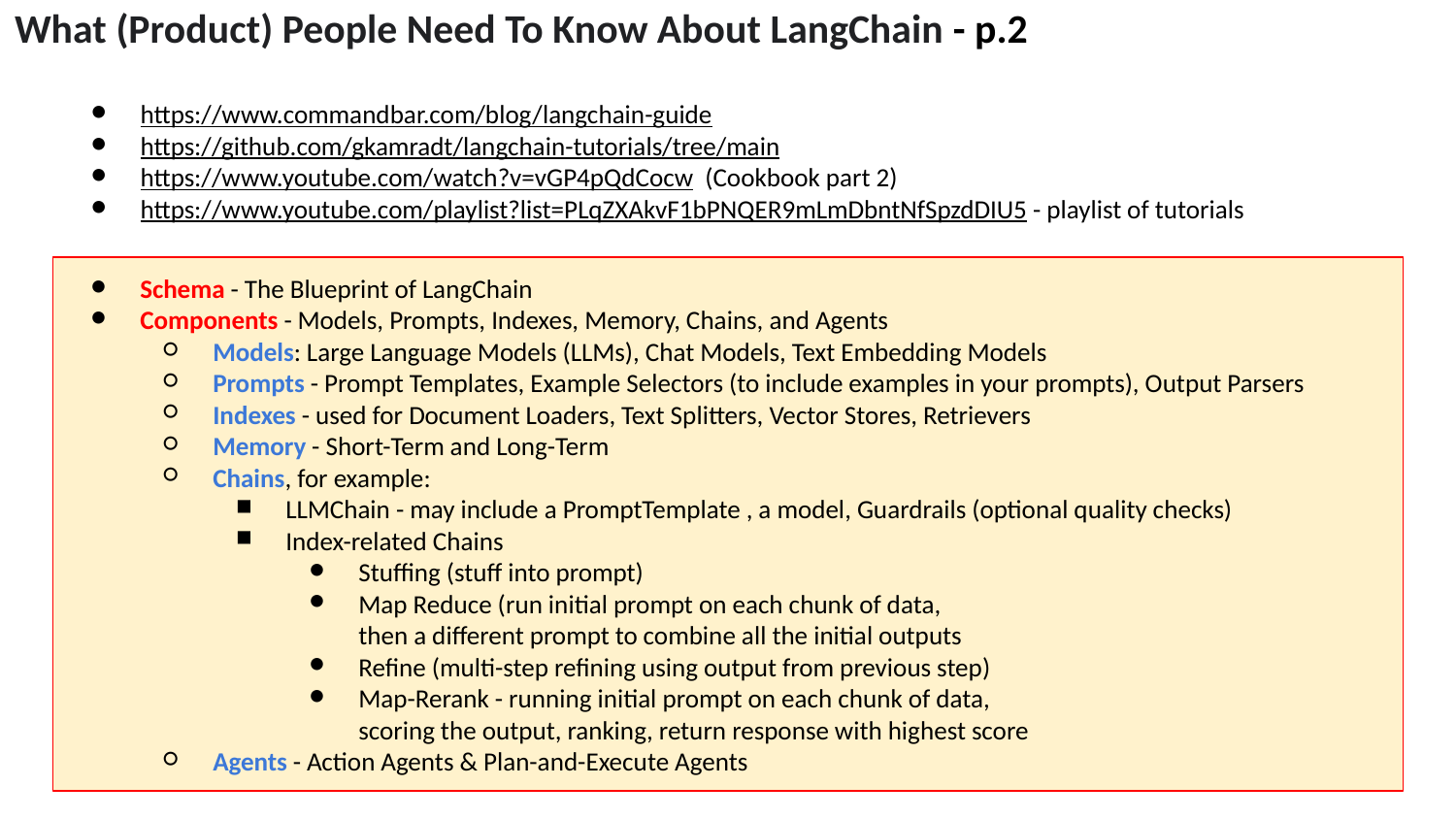

What (Product) People Need To Know About LangChain - p.2
https://www.commandbar.com/blog/langchain-guide
https://github.com/gkamradt/langchain-tutorials/tree/main
https://www.youtube.com/watch?v=vGP4pQdCocw  (Cookbook part 2)
https://www.youtube.com/playlist?list=PLqZXAkvF1bPNQER9mLmDbntNfSpzdDIU5 - playlist of tutorials
Schema - The Blueprint of LangChain
Components - Models, Prompts, Indexes, Memory, Chains, and Agents
Models: Large Language Models (LLMs), Chat Models, Text Embedding Models
Prompts - Prompt Templates, Example Selectors (to include examples in your prompts), Output Parsers
Indexes - used for Document Loaders, Text Splitters, Vector Stores, Retrievers
Memory - Short-Term and Long-Term
Chains, for example:
LLMChain - may include a PromptTemplate , a model, Guardrails (optional quality checks)
Index-related Chains
Stuffing (stuff into prompt)
Map Reduce (run initial prompt on each chunk of data,
then a different prompt to combine all the initial outputs
Refine (multi-step refining using output from previous step)
Map-Rerank - running initial prompt on each chunk of data,
scoring the output, ranking, return response with highest score
Agents - Action Agents & Plan-and-Execute Agents